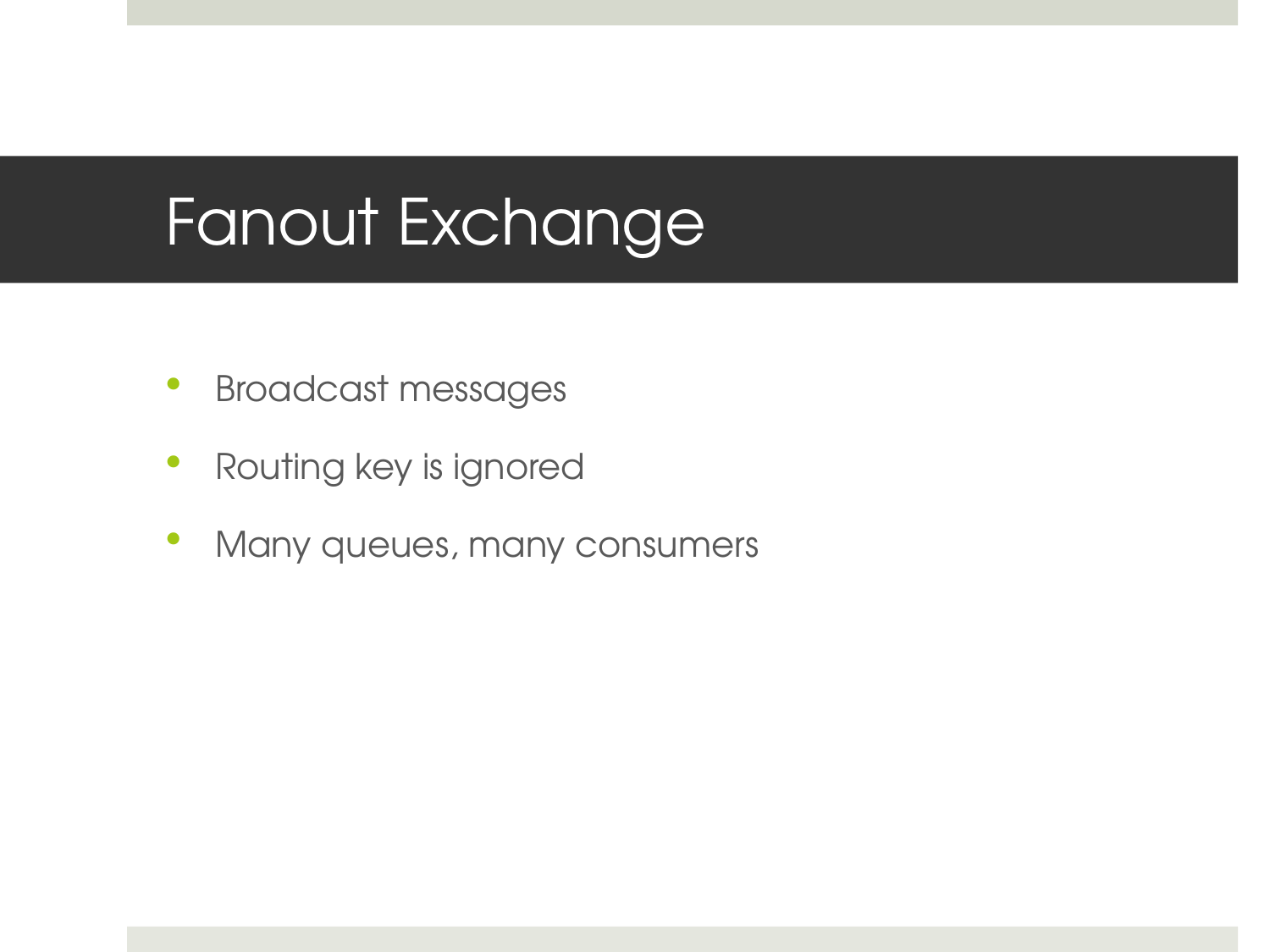

# Fanout Exchange
Broadcast messages
Routing key is ignored
Many queues, many consumers